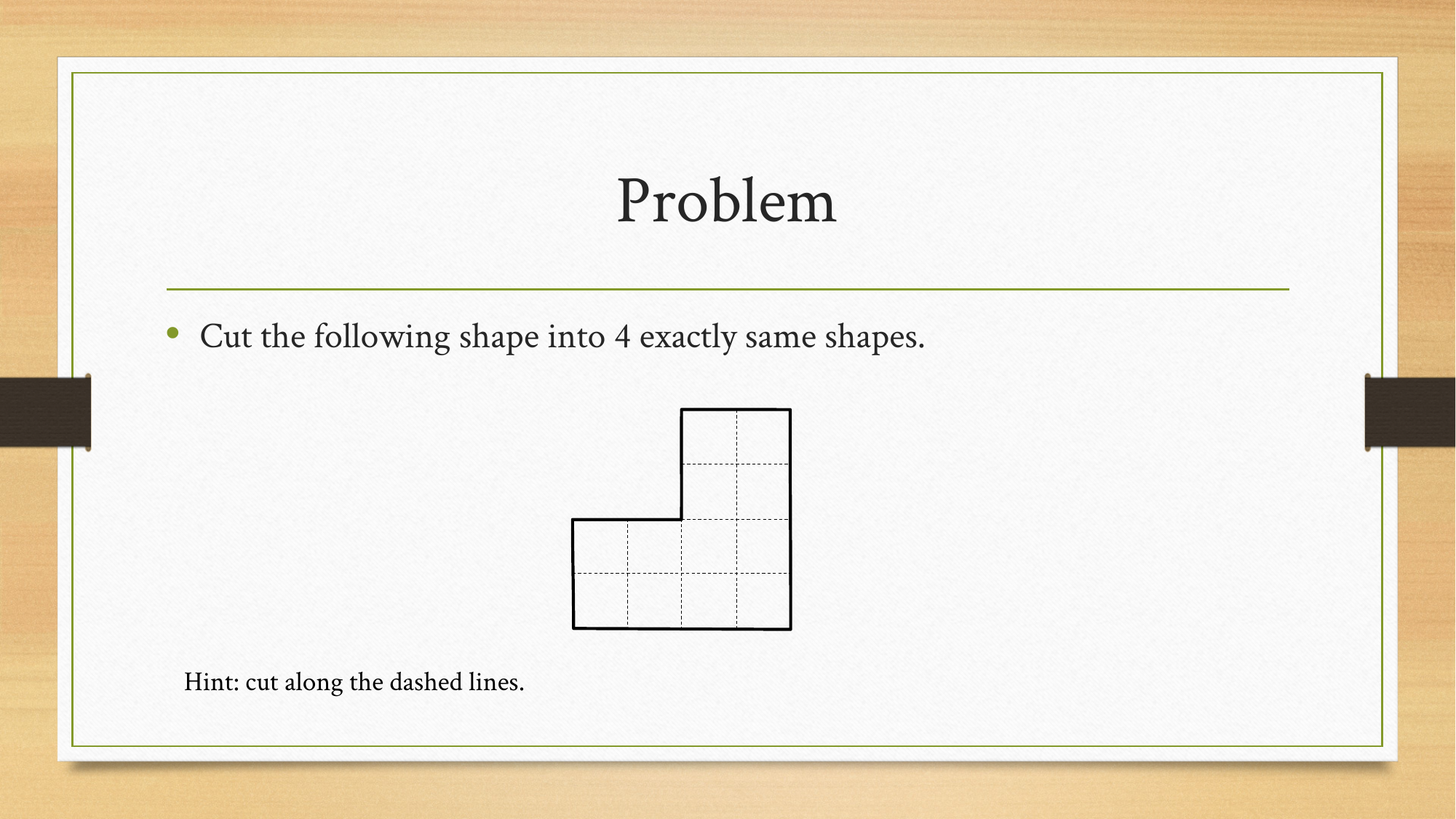

# Problem
Cut the following shape into 4 exactly same shapes.

Hint: cut along the dashed lines.